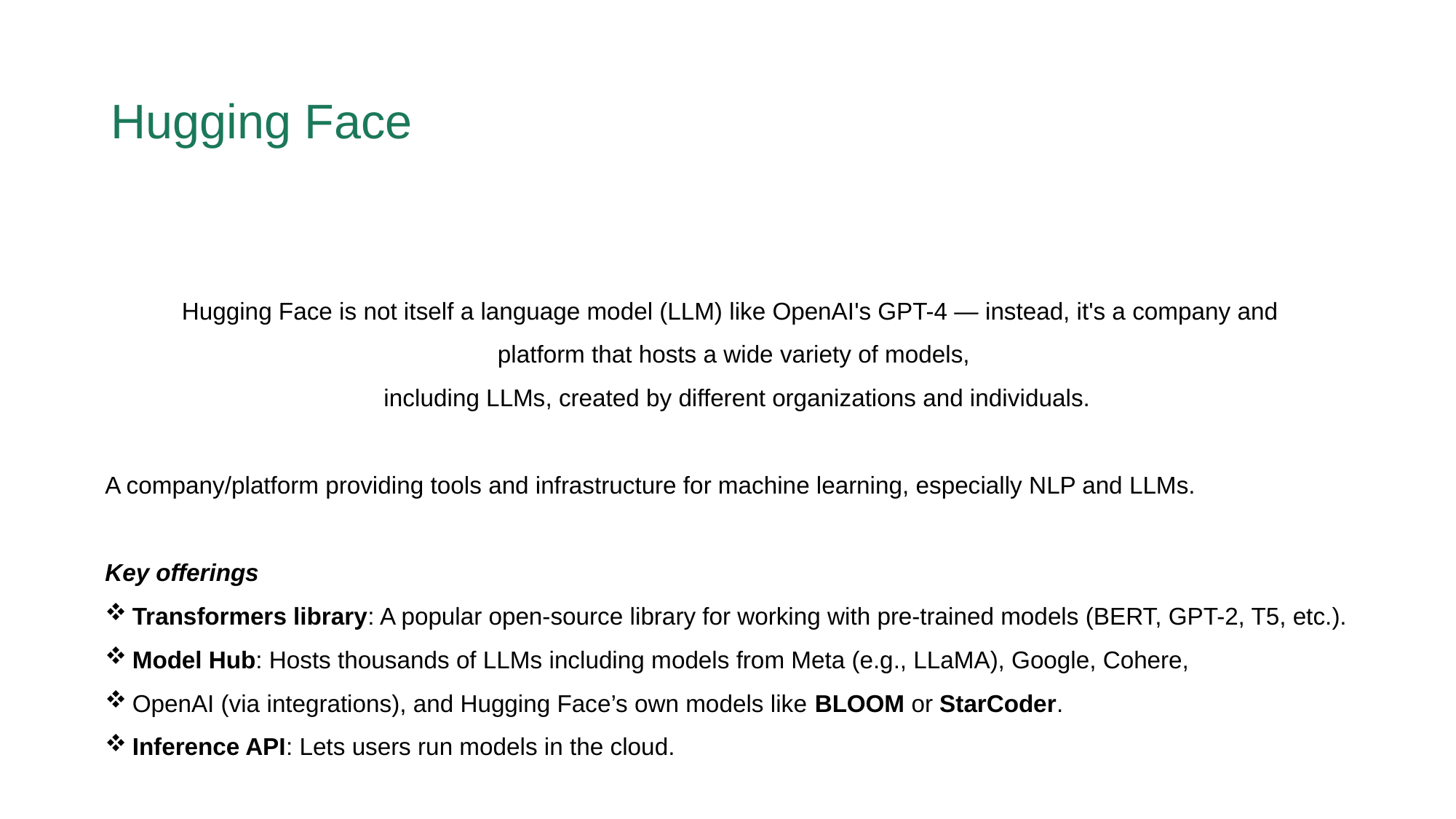

# Hugging Face
Hugging Face is not itself a language model (LLM) like OpenAI's GPT-4 — instead, it's a company and
platform that hosts a wide variety of models,
 including LLMs, created by different organizations and individuals.

A company/platform providing tools and infrastructure for machine learning, especially NLP and LLMs.

Key offerings
Transformers library: A popular open-source library for working with pre-trained models (BERT, GPT-2, T5, etc.).
Model Hub: Hosts thousands of LLMs including models from Meta (e.g., LLaMA), Google, Cohere,
OpenAI (via integrations), and Hugging Face’s own models like BLOOM or StarCoder.
Inference API: Lets users run models in the cloud.